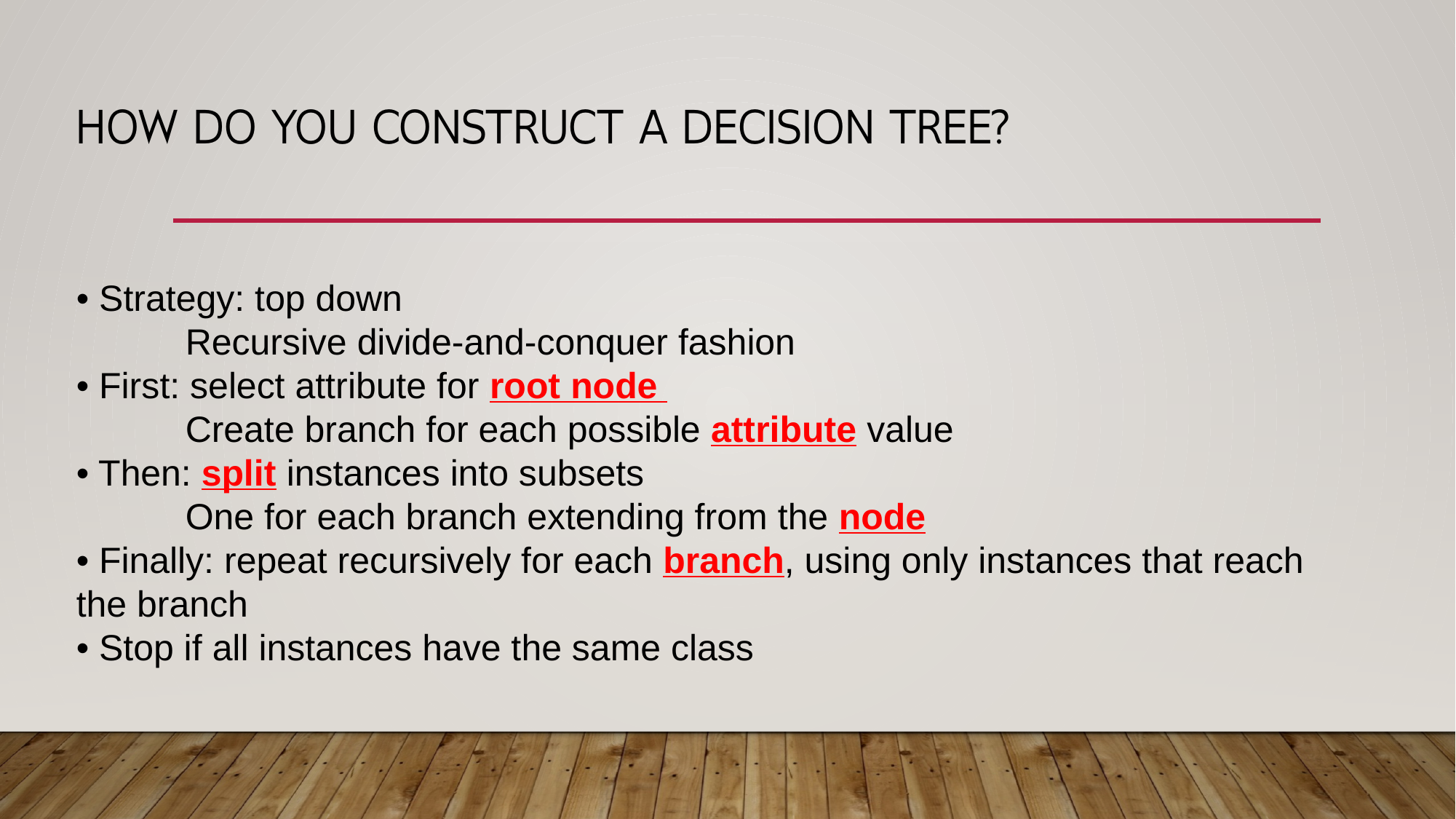

# How do you construct a decision tree?
• Strategy: top down
	Recursive divide-and-conquer fashion
• First: select attribute for root node
	Create branch for each possible attribute value
• Then: split instances into subsets
	One for each branch extending from the node
• Finally: repeat recursively for each branch, using only instances that reach the branch
• Stop if all instances have the same class